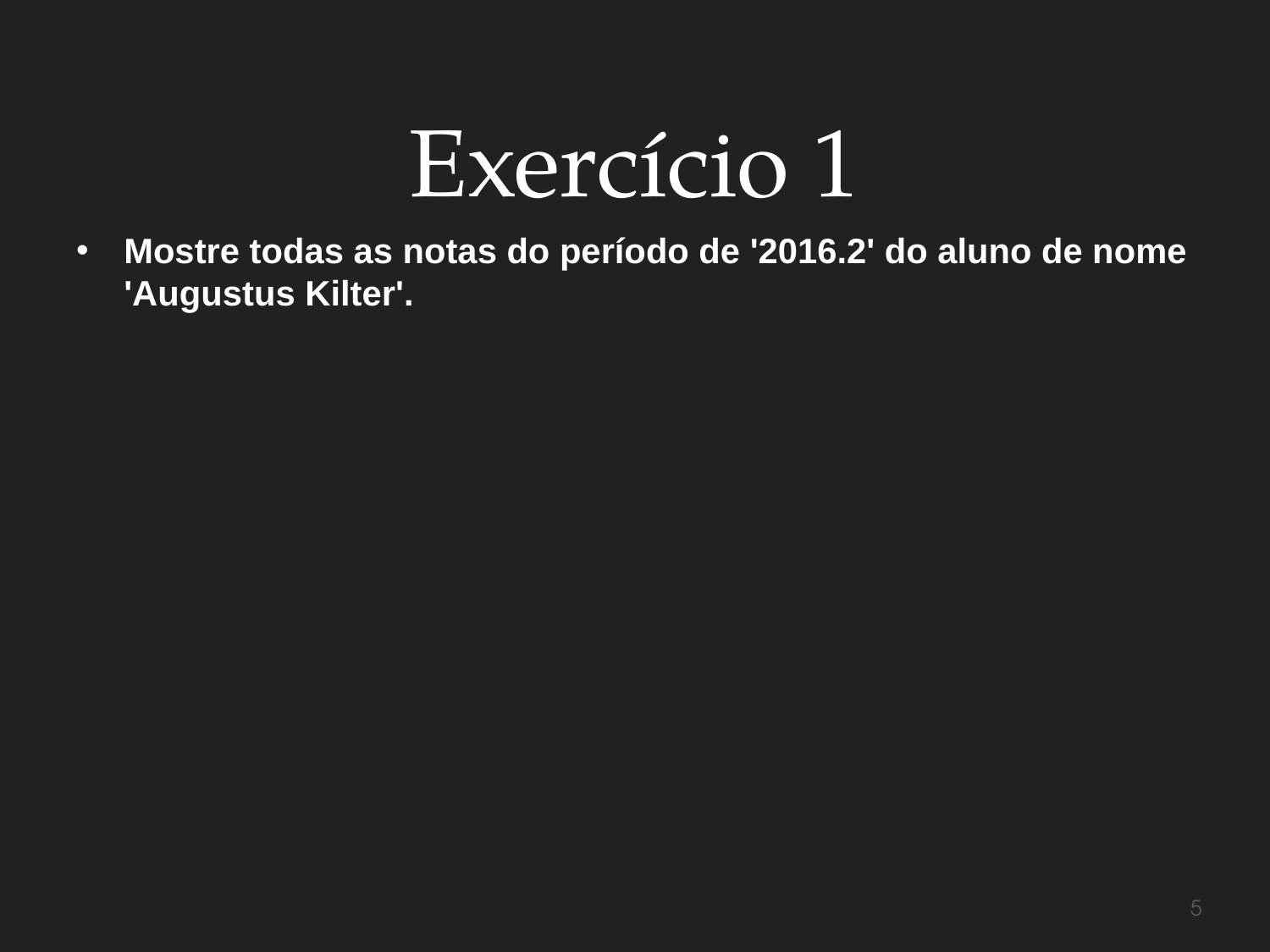

# Exercício 1
Mostre todas as notas do período de '2016.2' do aluno de nome 'Augustus Kilter'.
5